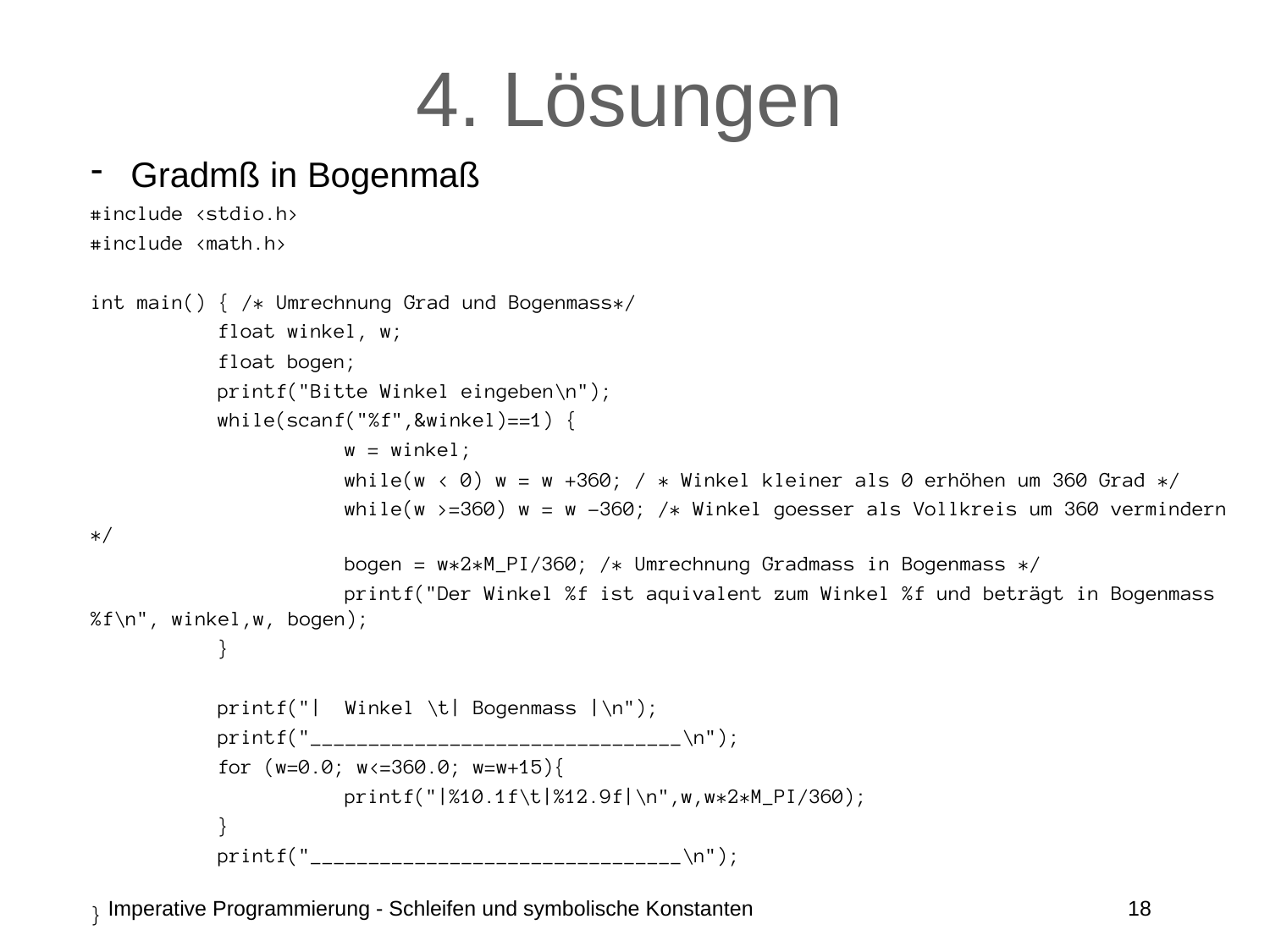

# 4. Lösungen
Gradmß in Bogenmaß
#include <stdio.h>
#include <math.h>

int main() { /* Umrechnung Grad und Bogenmass*/
	float winkel, w;
	float bogen;
	printf("Bitte Winkel eingeben\n");
	while(scanf("%f",&winkel)==1) {
		w = winkel;
		while(w < 0) w = w +360; / * Winkel kleiner als 0 erhöhen um 360 Grad */
		while(w >=360) w = w -360; /* Winkel goesser als Vollkreis um 360 vermindern */
		bogen = w*2*M_PI/360; /* Umrechnung Gradmass in Bogenmass */
		printf("Der Winkel %f ist aquivalent zum Winkel %f und beträgt in Bogenmass %f\n", winkel,w, bogen);
	}

	printf("|  Winkel \t| Bogenmass |\n");
	printf("________________________________\n");
	for (w=0.0; w<=360.0; w=w+15){
		printf("|%10.1f\t|%12.9f|\n",w,w*2*M_PI/360);
	}
	printf("________________________________\n");

}

Imperative Programmierung - Schleifen und symbolische Konstanten
18